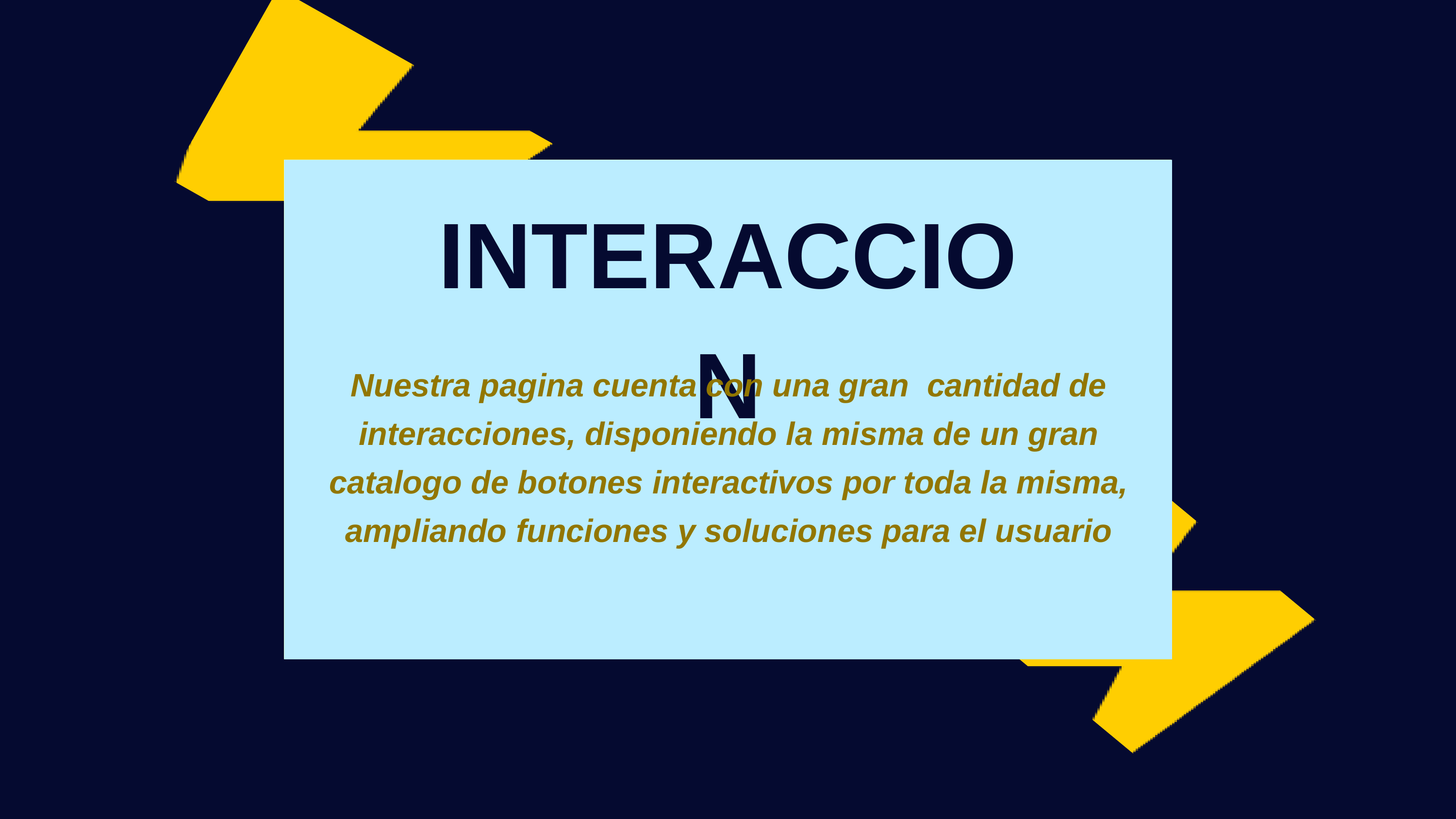

INTERACCION
Nuestra pagina cuenta con una gran  cantidad de interacciones, disponiendo la misma de un gran catalogo de botones interactivos por toda la misma, ampliando funciones y soluciones para el usuario